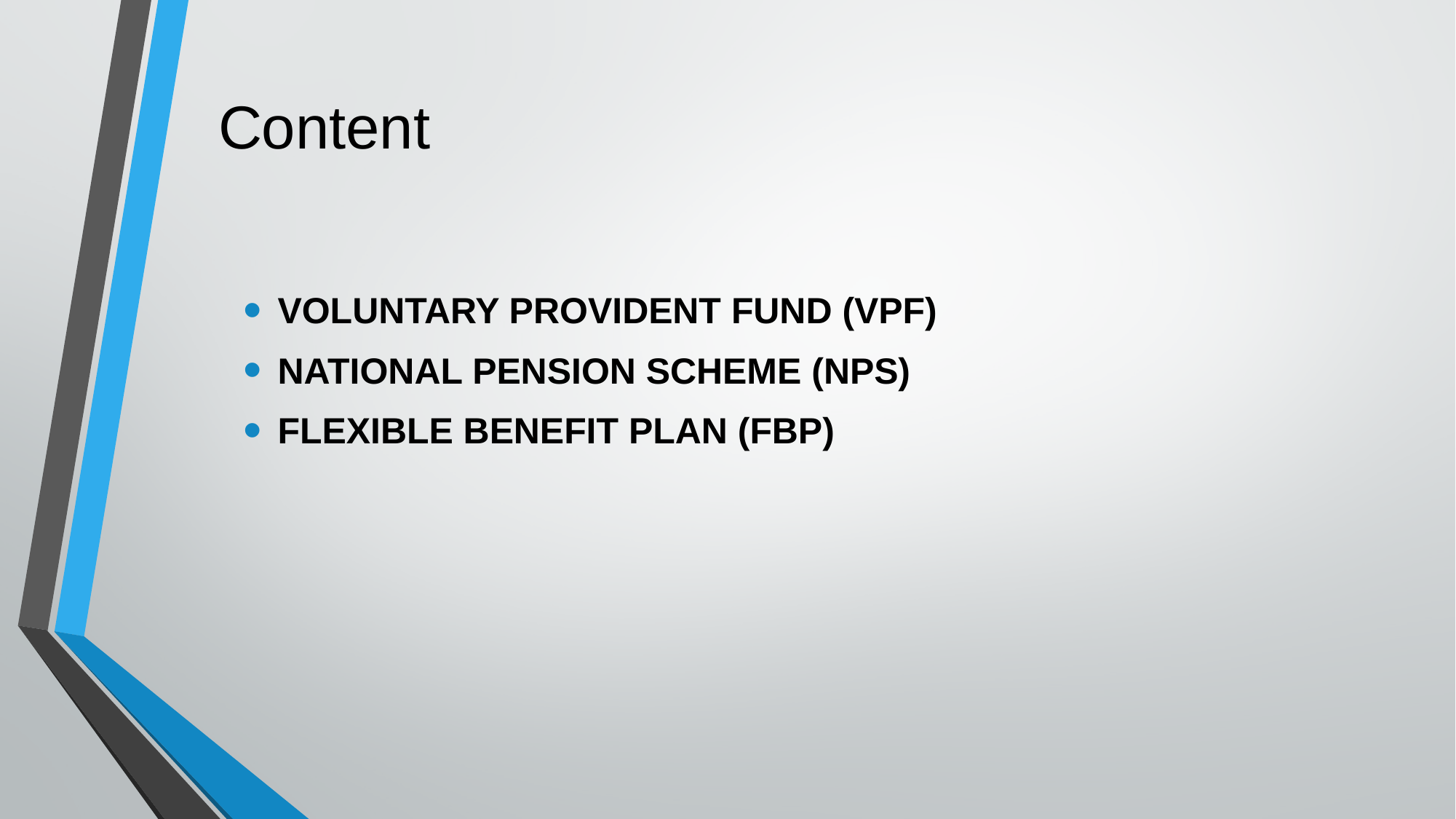

# Content
VOLUNTARY PROVIDENT FUND (VPF)
NATIONAL PENSION SCHEME (NPS)
FLEXIBLE BENEFIT PLAN (FBP)